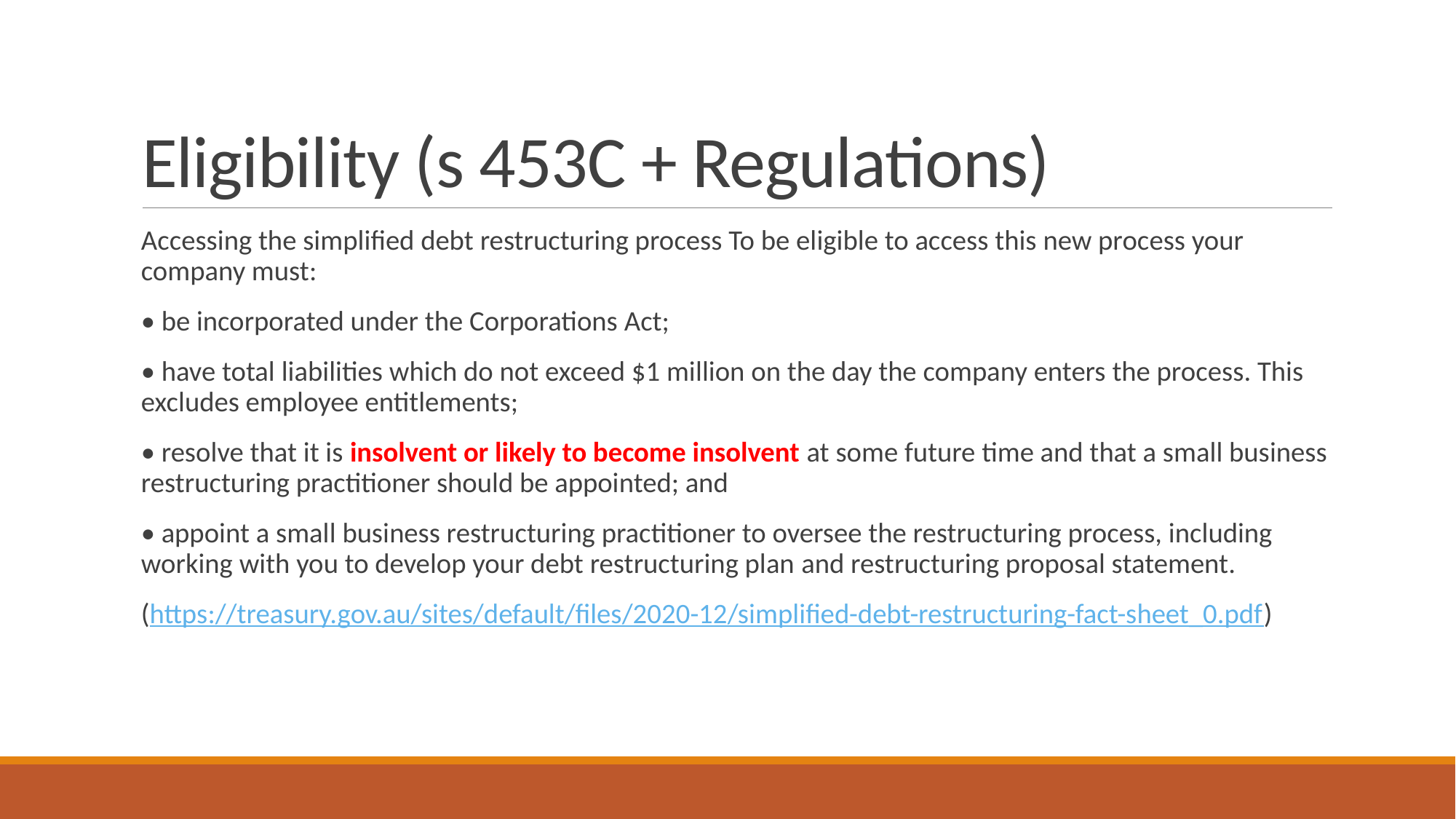

# Eligibility (s 453C + Regulations)
Accessing the simplified debt restructuring process To be eligible to access this new process your company must:
• be incorporated under the Corporations Act;
• have total liabilities which do not exceed $1 million on the day the company enters the process. This excludes employee entitlements;
• resolve that it is insolvent or likely to become insolvent at some future time and that a small business restructuring practitioner should be appointed; and
• appoint a small business restructuring practitioner to oversee the restructuring process, including working with you to develop your debt restructuring plan and restructuring proposal statement.
(https://treasury.gov.au/sites/default/files/2020-12/simplified-debt-restructuring-fact-sheet_0.pdf)